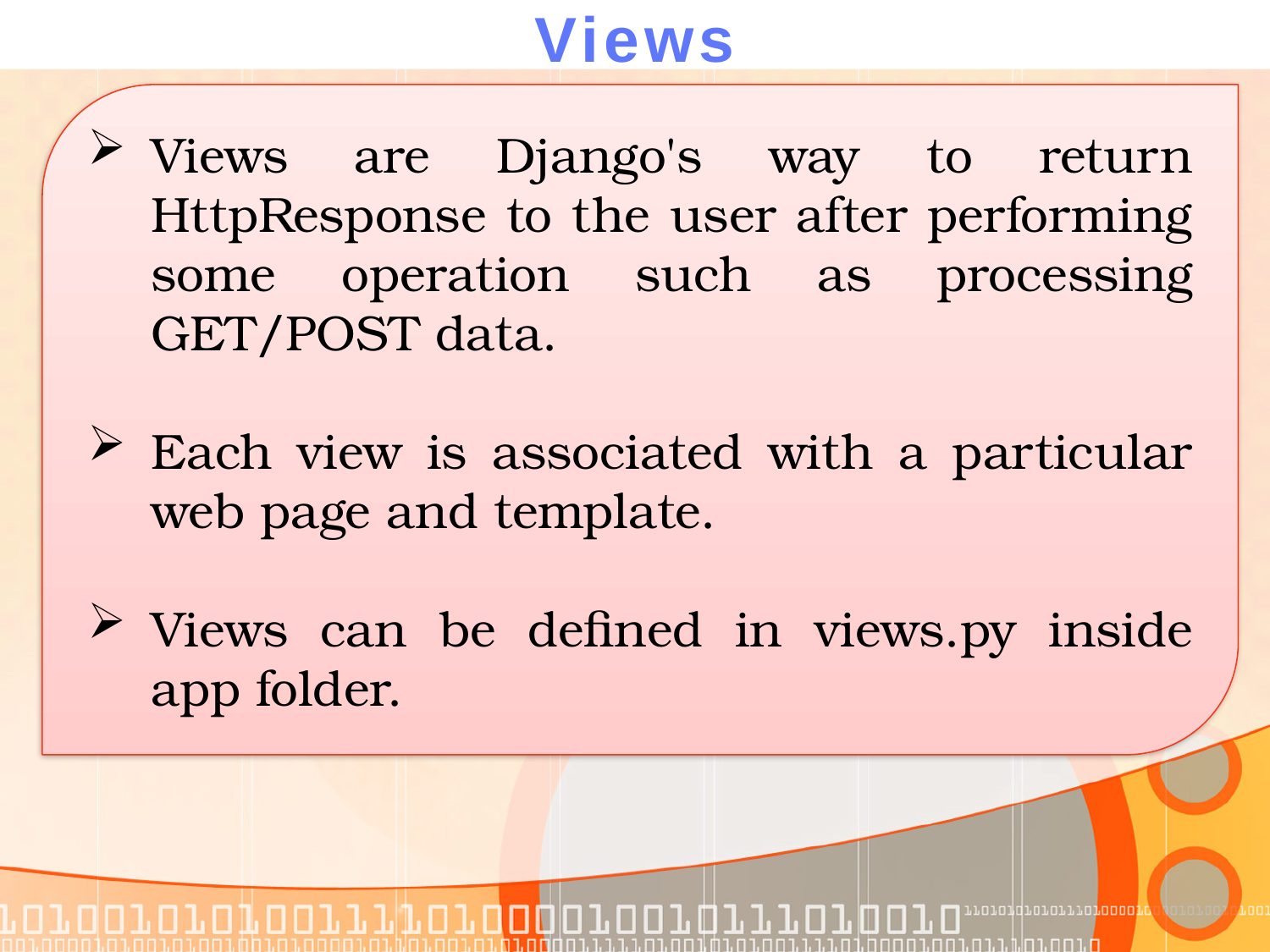

# Views
Views are Django's way to return HttpResponse to the user after performing some operation such as processing GET/POST data.

Each view is associated with a particular web page and template.

Views can be defined in views.py inside app folder.